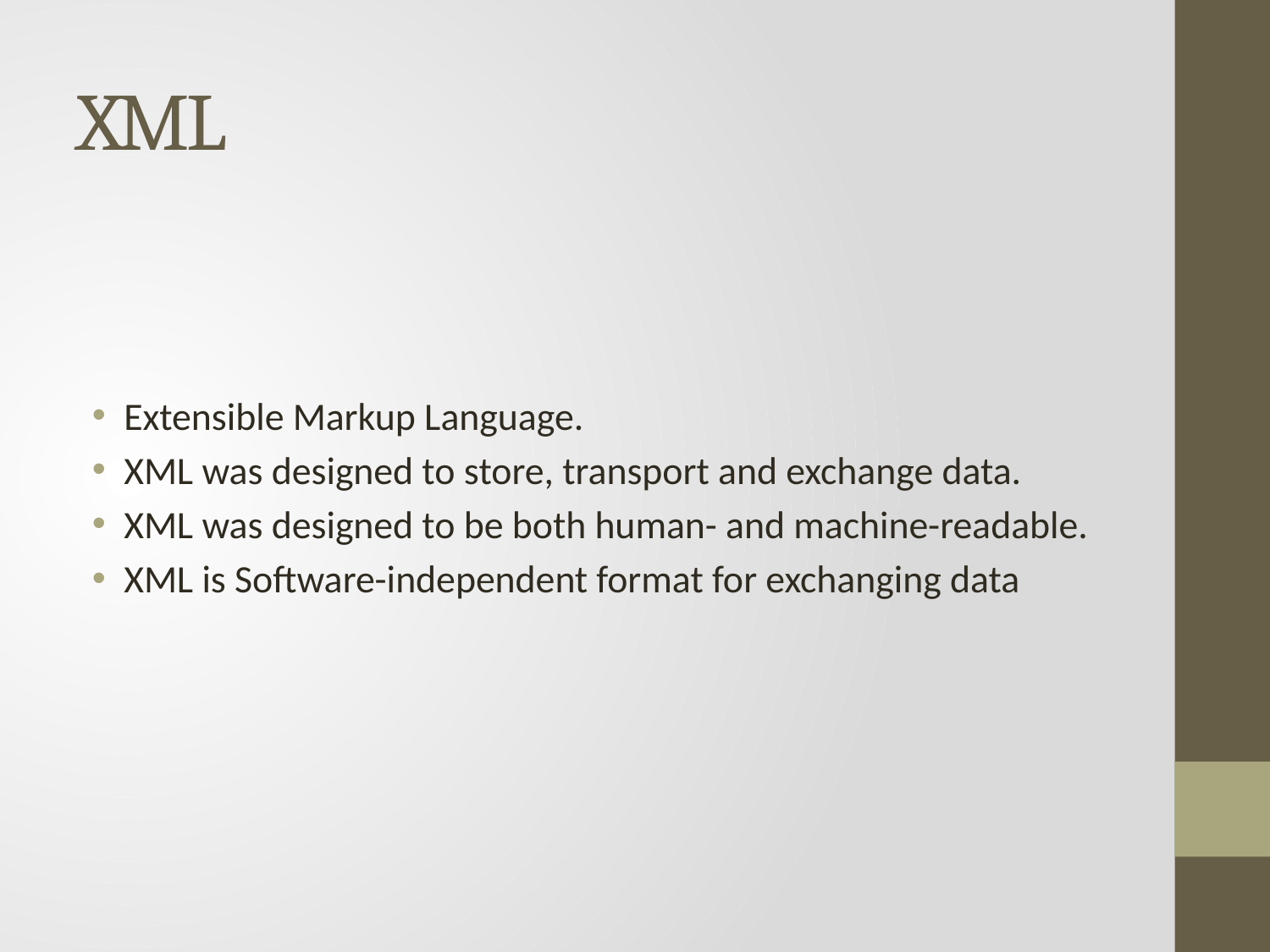

# XML

Extensible Markup Language.
XML was designed to store, transport and exchange data.
XML was designed to be both human- and machine-readable.
XML is Software-independent format for exchanging data